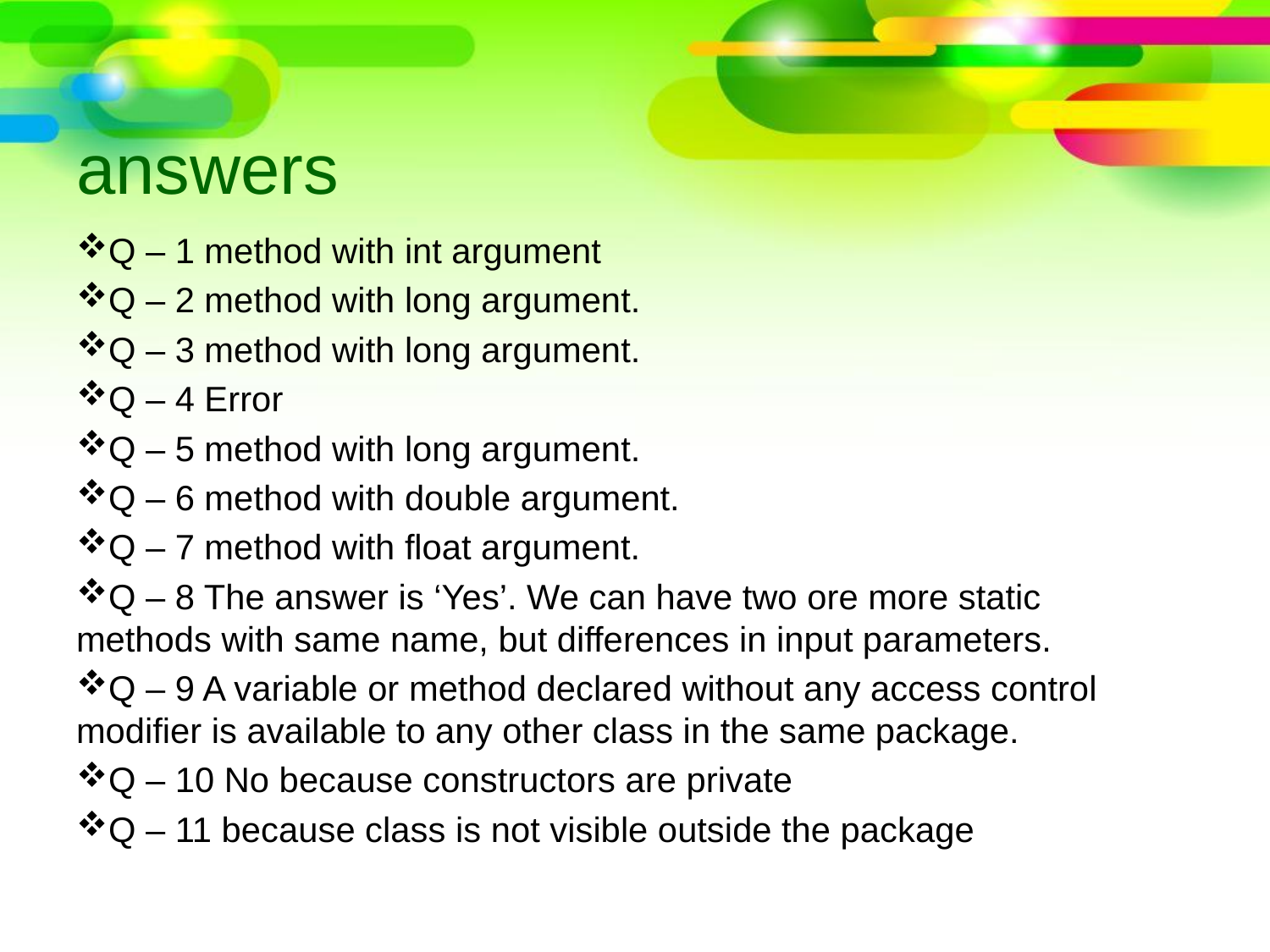

# answers
Q – 1 method with int argument
Q – 2 method with long argument.
Q – 3 method with long argument.
Q – 4 Error
Q – 5 method with long argument.
Q – 6 method with double argument.
Q – 7 method with float argument.
Q – 8 The answer is ‘Yes’. We can have two ore more static methods with same name, but differences in input parameters.
Q – 9 A variable or method declared without any access control modifier is available to any other class in the same package.
Q – 10 No because constructors are private
Q – 11 because class is not visible outside the package